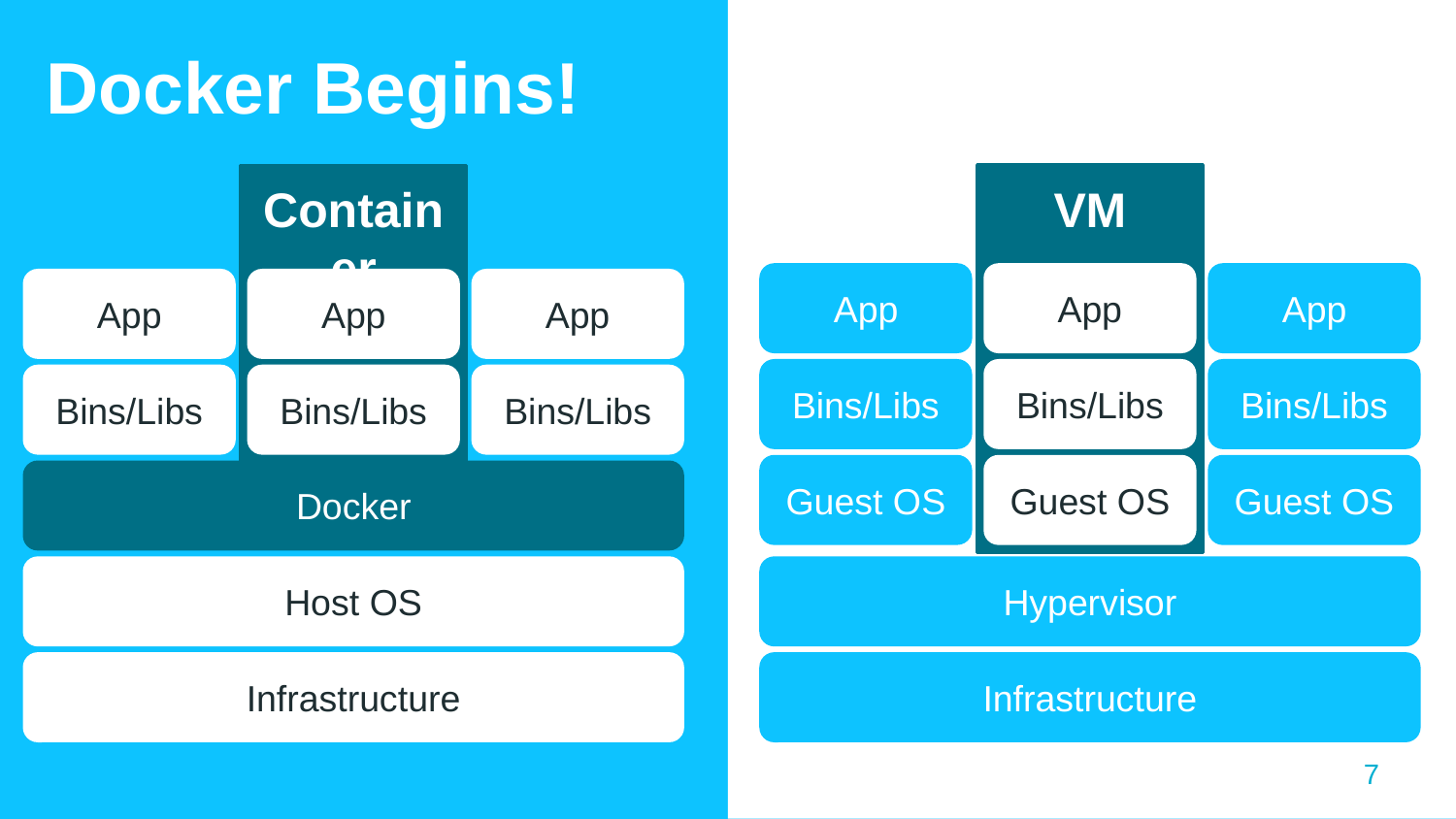

# Docker Begins!
Container
VM
App
App
App
App
App
App
Bins/Libs
Bins/Libs
Bins/Libs
Bins/Libs
Bins/Libs
Bins/Libs
Guest OS
Guest OS
Guest OS
Docker
Host OS
Hypervisor
Infrastructure
Infrastructure
7